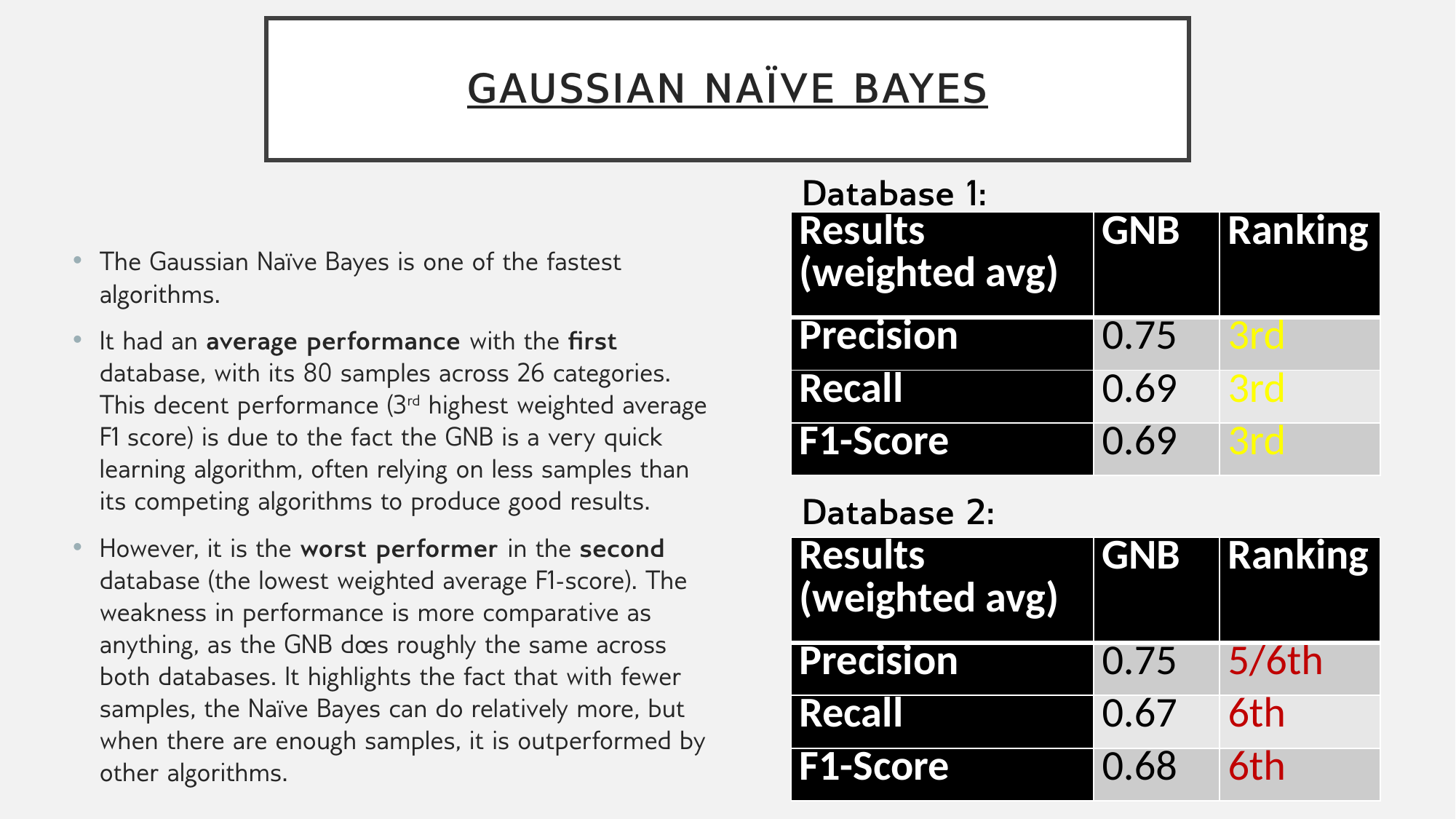

# Gaussian Naïve Bayes
Database 1:

The Gaussian Naïve Bayes is one of the fastest algorithms.
It had an average performance with the first database, with its 80 samples across 26 categories. This decent performance (3rd highest weighted average F1 score) is due to the fact the GNB is a very quick learning algorithm, often relying on less samples than its competing algorithms to produce good results.
However, it is the worst performer in the second database (the lowest weighted average F1-score). The weakness in performance is more comparative as anything, as the GNB does roughly the same across both databases. It highlights the fact that with fewer samples, the Naïve Bayes can do relatively more, but when there are enough samples, it is outperformed by other algorithms.

| Results (weighted avg) | GNB | Ranking |
| --- | --- | --- |
| Precision | 0.75 | 3rd |
| Recall | 0.69 | 3rd |
| F1-Score | 0.69 | 3rd |
Database 2:
| Results (weighted avg) | GNB | Ranking |
| --- | --- | --- |
| Precision | 0.75 | 5/6th |
| Recall | 0.67 | 6th |
| F1-Score | 0.68 | 6th |